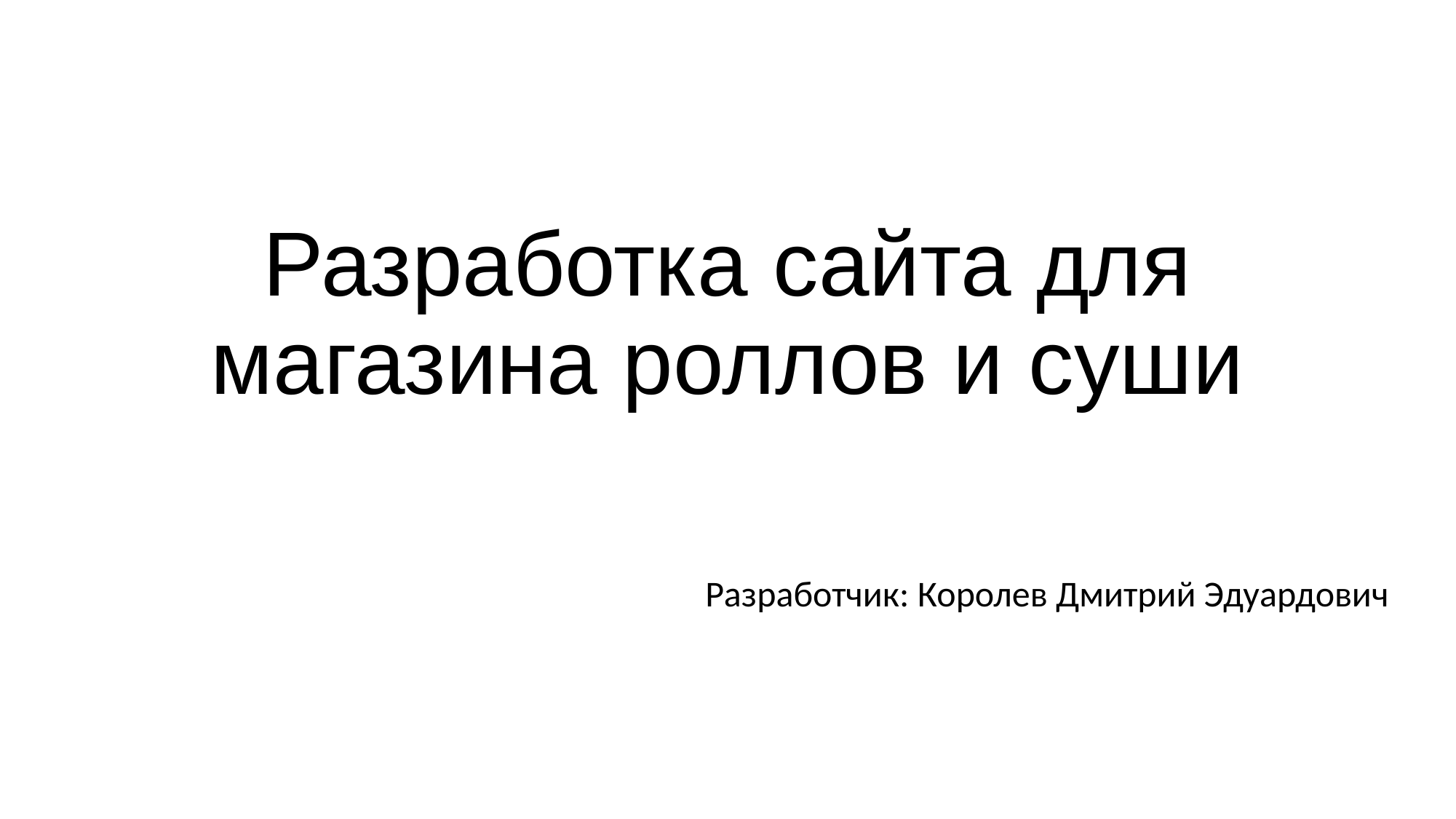

# Разработка cайта для магазина роллов и суши
Разработчик: Королев Дмитрий Эдуардович